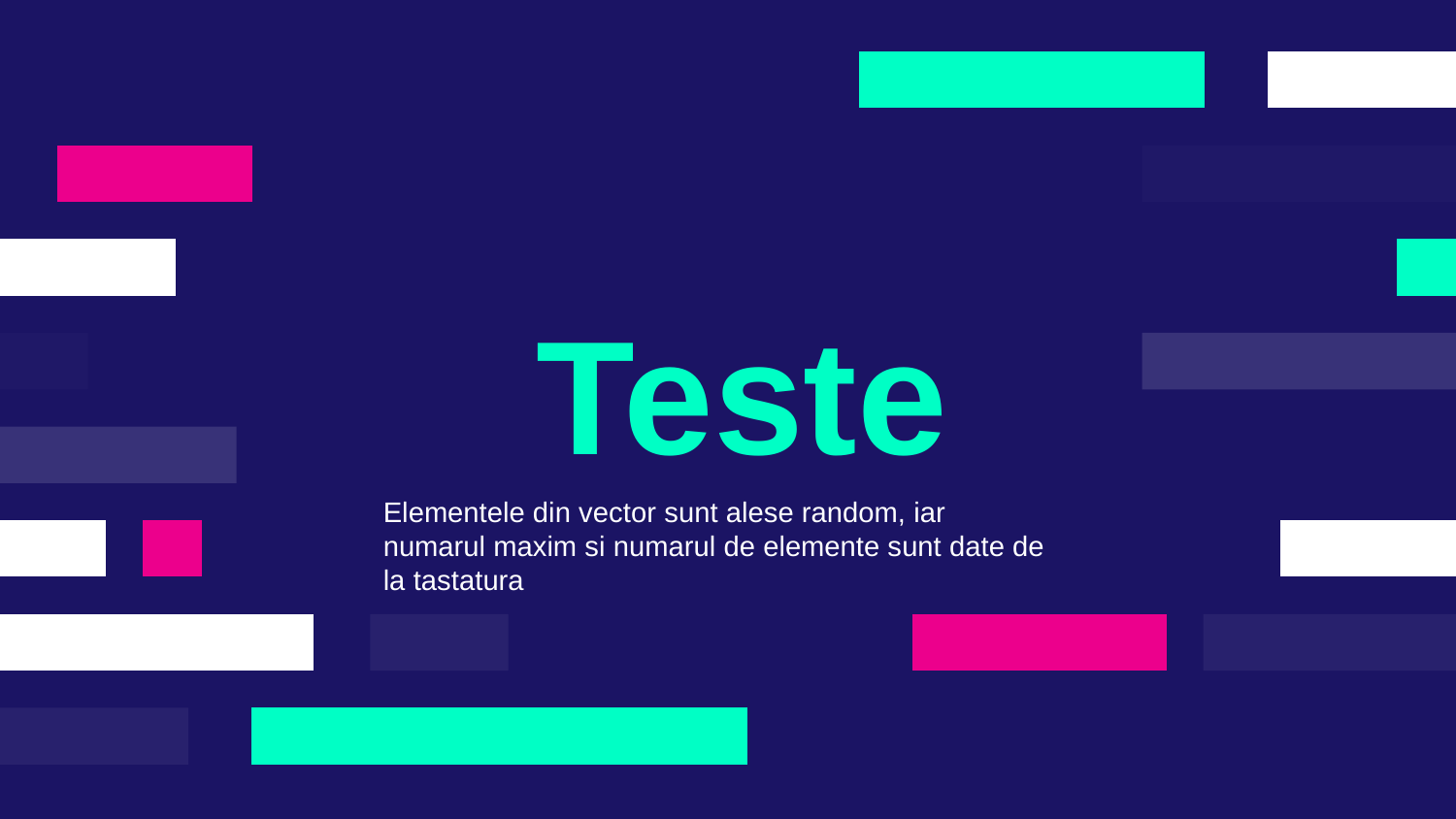

Teste
Elementele din vector sunt alese random, iar numarul maxim si numarul de elemente sunt date de la tastatura